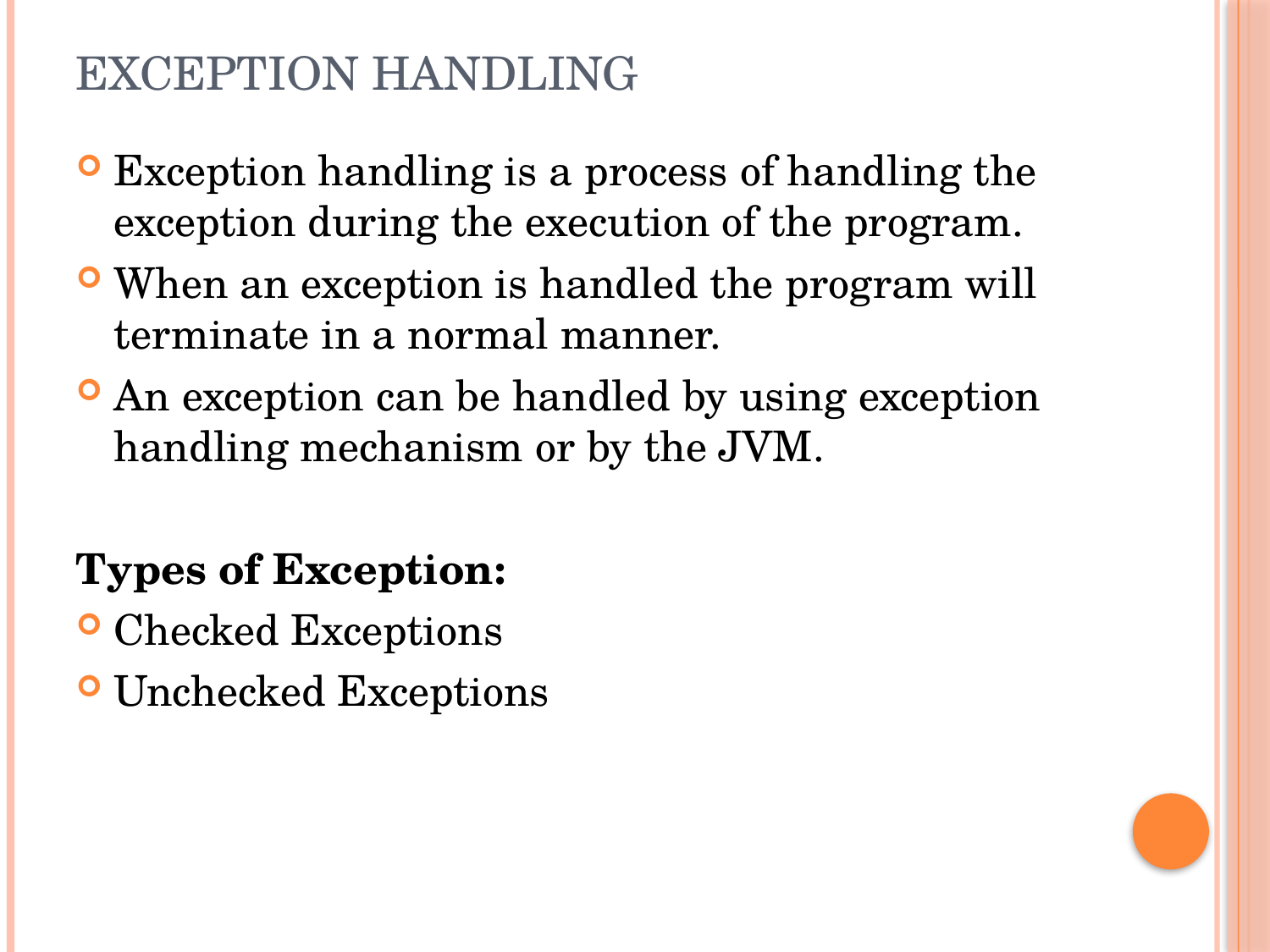

# Exception handling
Exception handling is a process of handling the exception during the execution of the program.
When an exception is handled the program will terminate in a normal manner.
An exception can be handled by using exception handling mechanism or by the JVM.

Types of Exception:
Checked Exceptions
Unchecked Exceptions